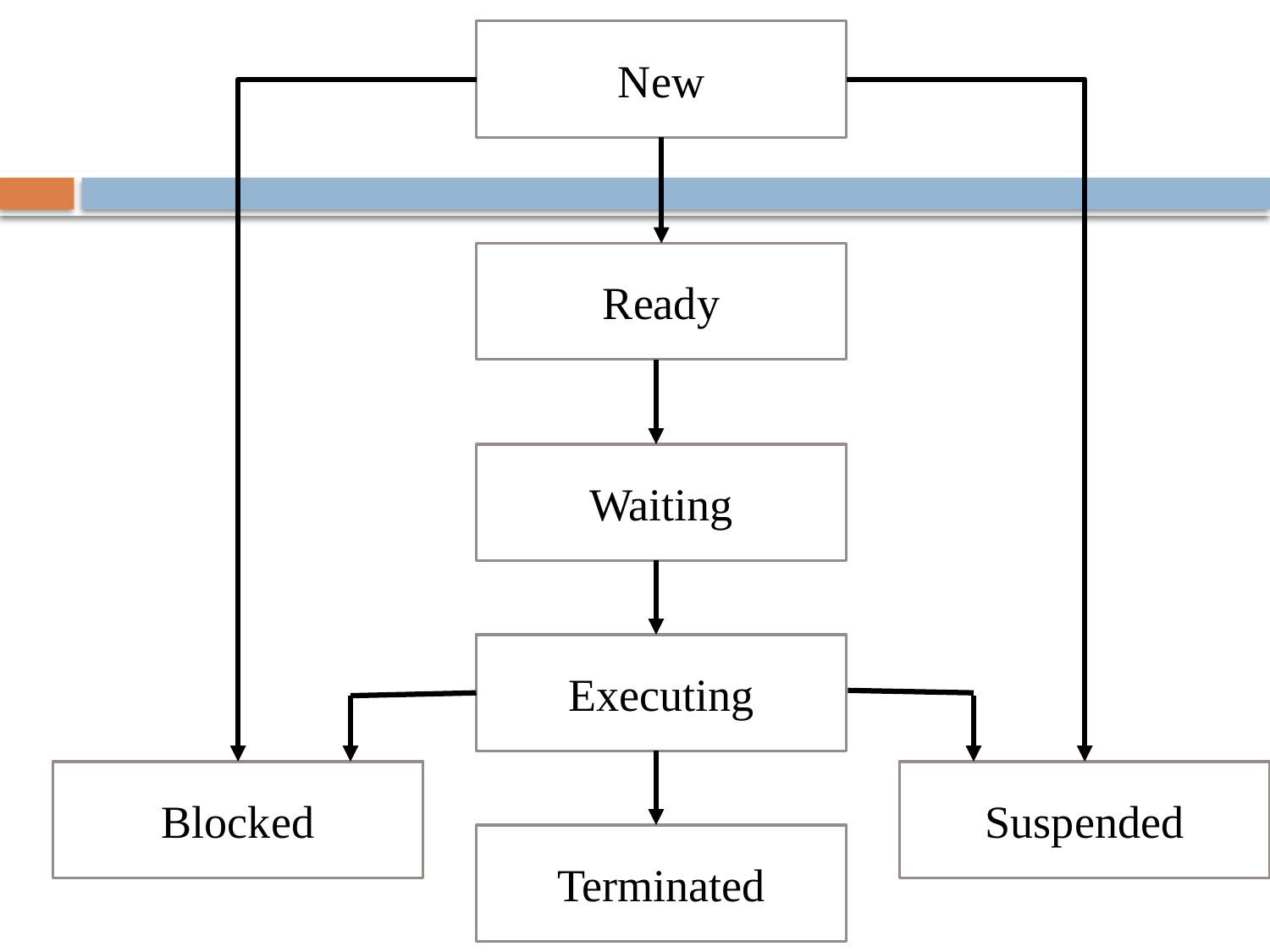

New
Ready
Waiting
Executing
Blocked
Suspended
Terminated